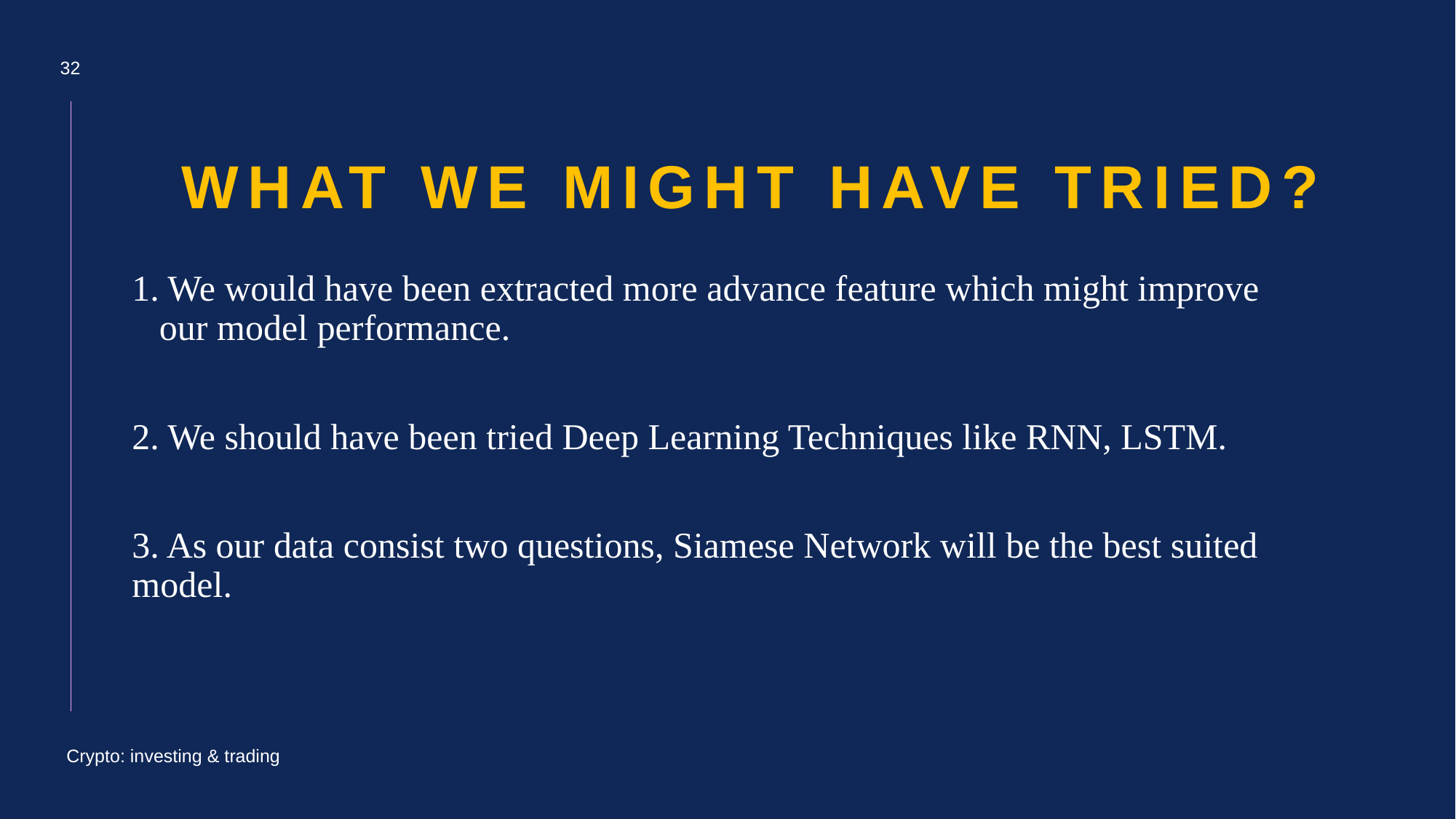

32
# What we might have tried?
1. We would have been extracted more advance feature which might improve our model performance.

2. We should have been tried Deep Learning Techniques like RNN, LSTM.

3. As our data consist two questions, Siamese Network will be the best suited model.
Crypto: investing & trading